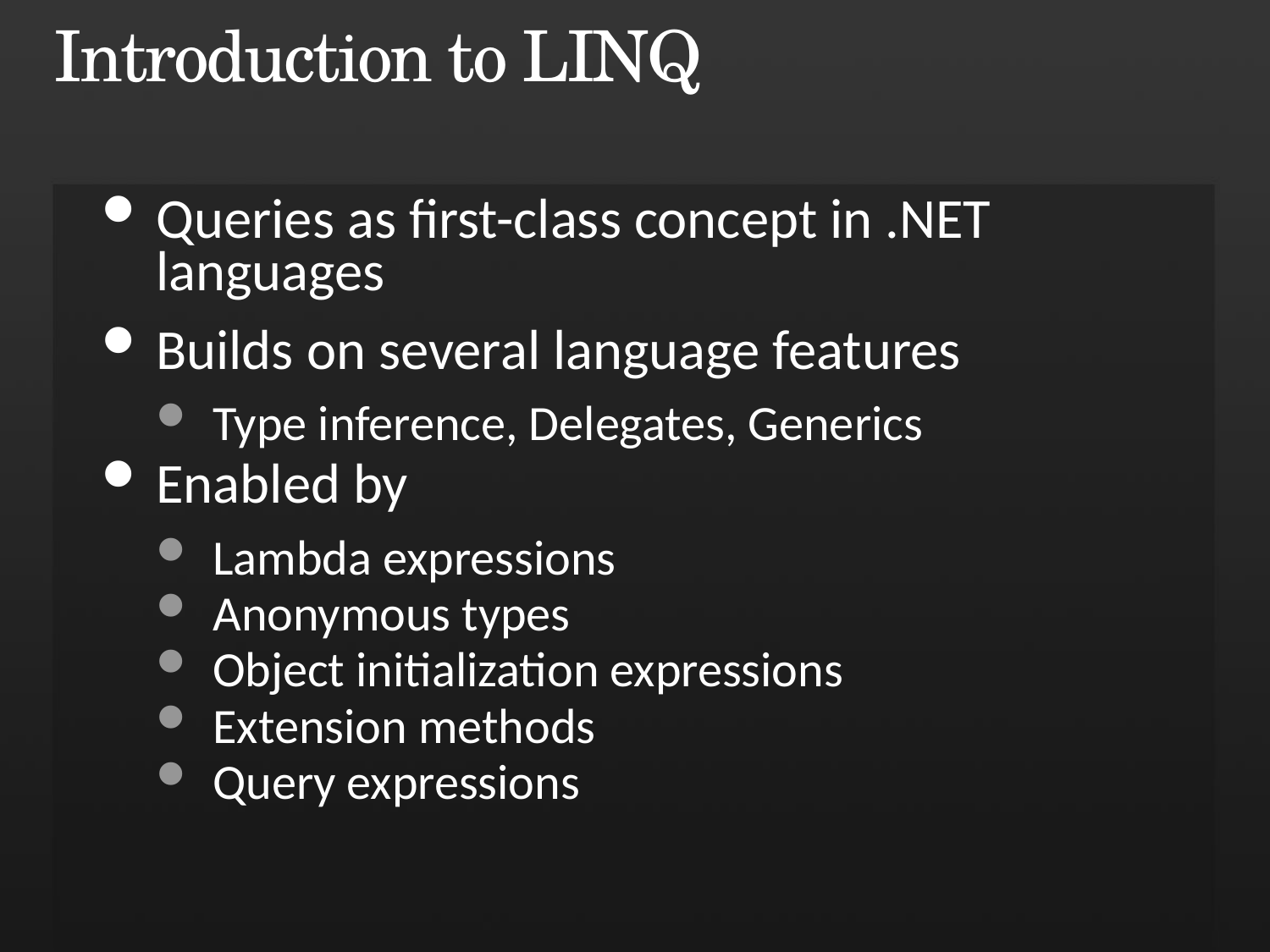

# Introduction to LINQ
Queries as first-class concept in .NET languages
Builds on several language features
Type inference, Delegates, Generics
Enabled by
Lambda expressions
Anonymous types
Object initialization expressions
Extension methods
Query expressions